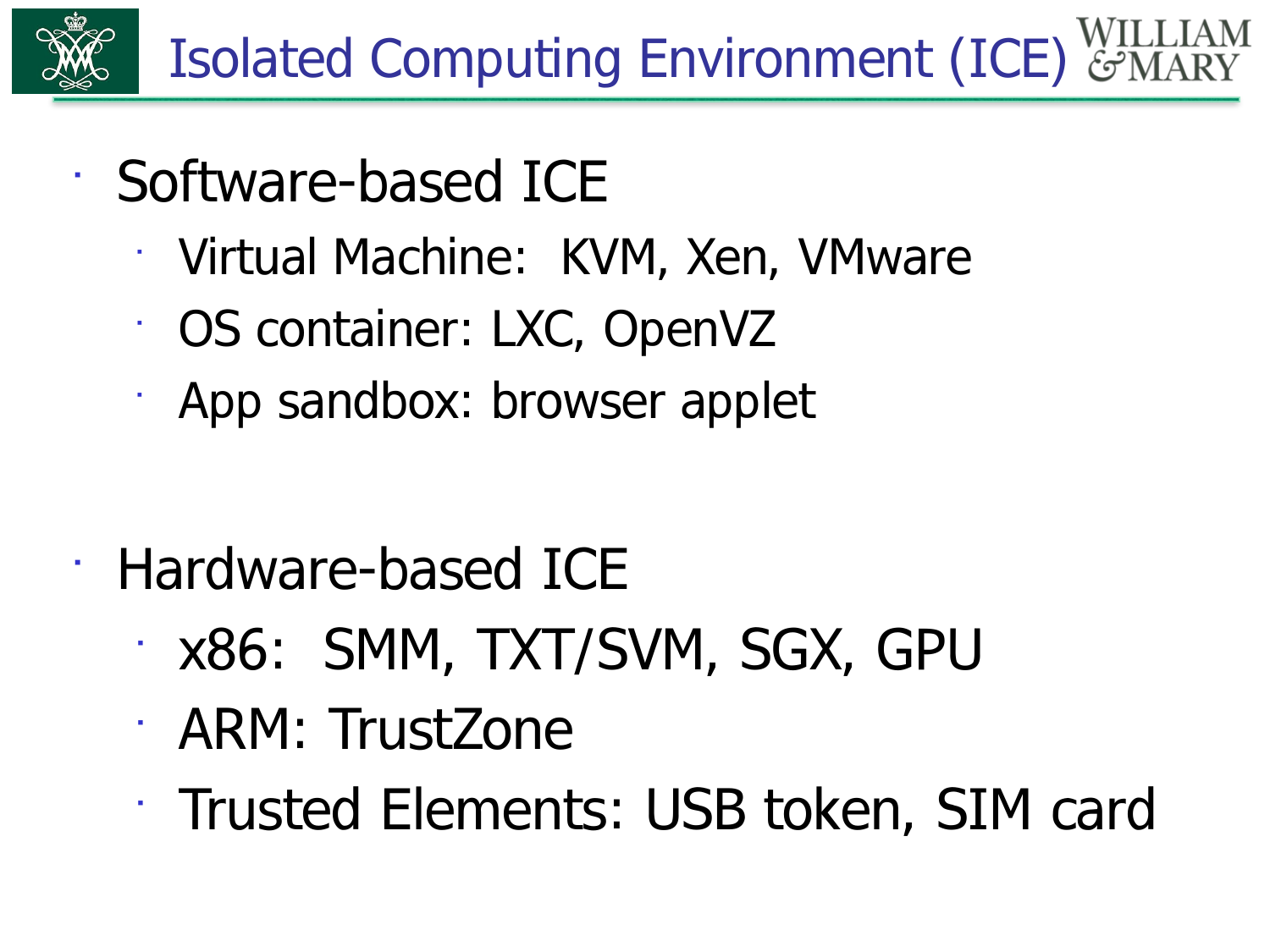

# Isolated Computing Environment (ICE)
Software-based ICE
Virtual Machine:  KVM, Xen, VMware
OS container: LXC, OpenVZ
App sandbox: browser applet

Hardware-based ICE
x86:  SMM, TXT/SVM, SGX, GPU
ARM: TrustZone
Trusted Elements: USB token, SIM card